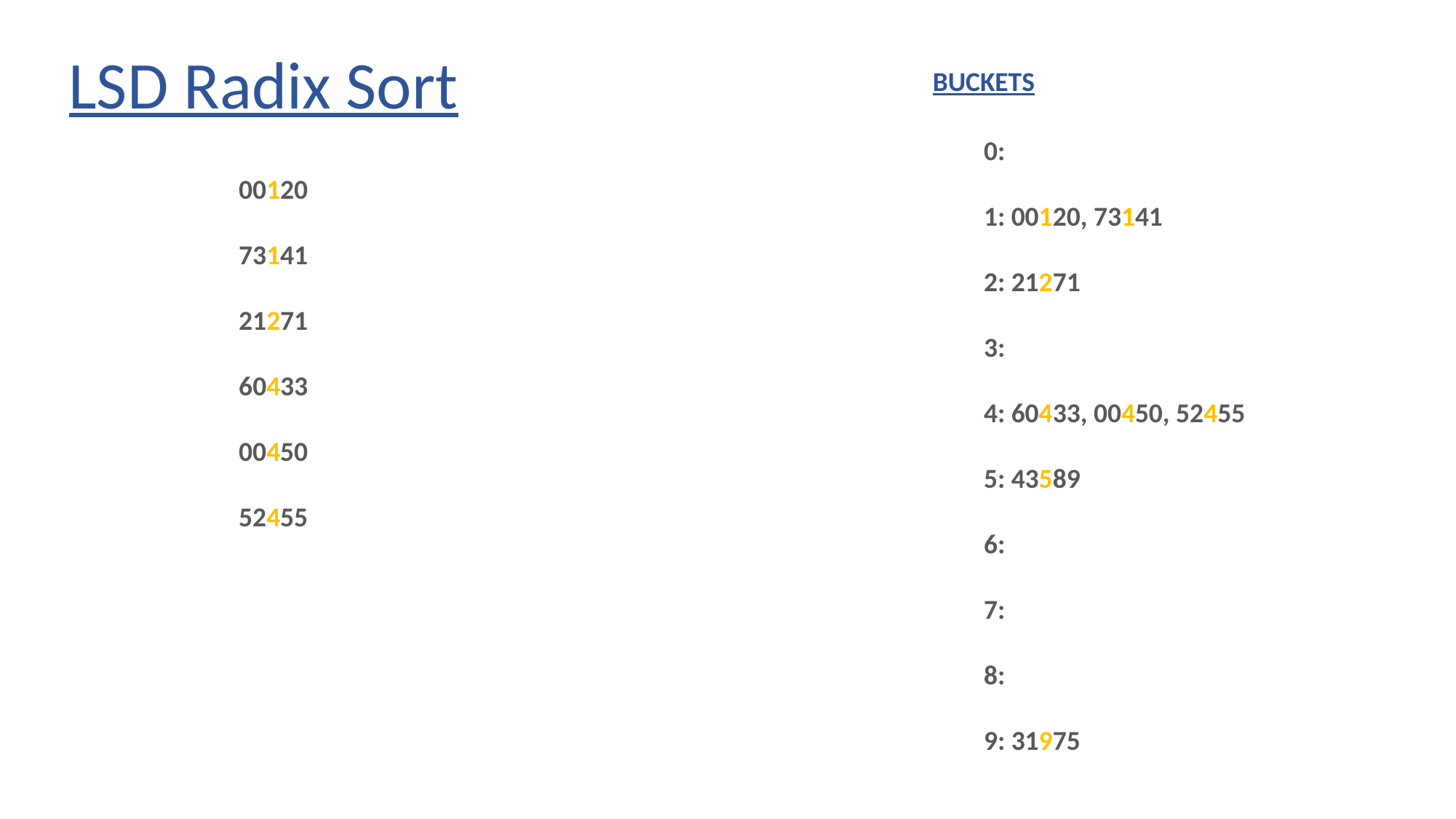

# LSD Radix Sort
		  					    BUCKETS
0:

1: 00120, 73141

2: 21271

3:

4: 60433, 00450, 52455

5: 43589

6:

7:

8:

9: 31975

00120

73141

21271

60433

00450

52455